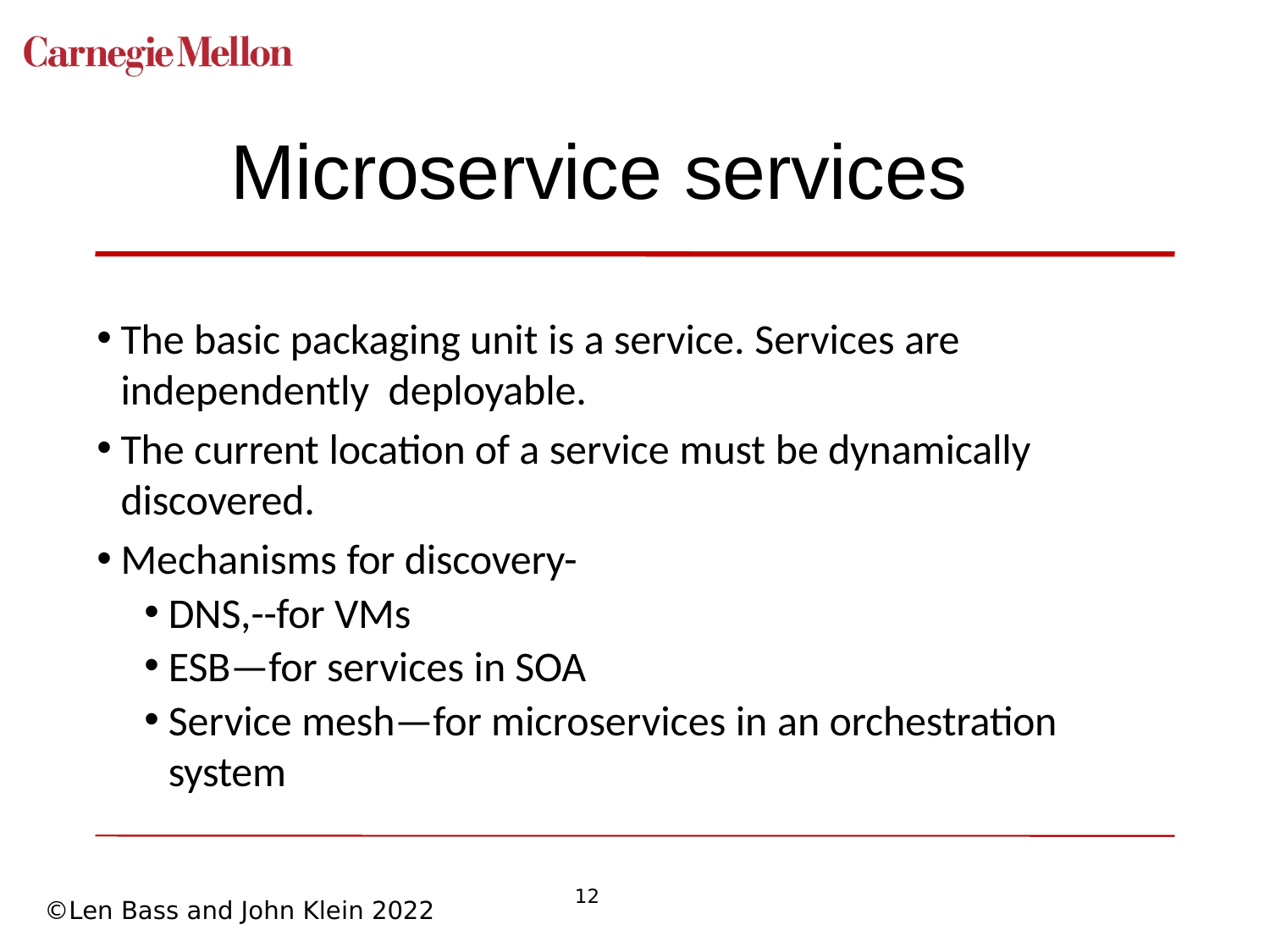

# Microservice services
The basic packaging unit is a service. Services are independently  deployable.
The current location of a service must be dynamically discovered.
Mechanisms for discovery-
DNS,--for VMs
ESB—for services in SOA
Service mesh—for microservices in an orchestration system
12